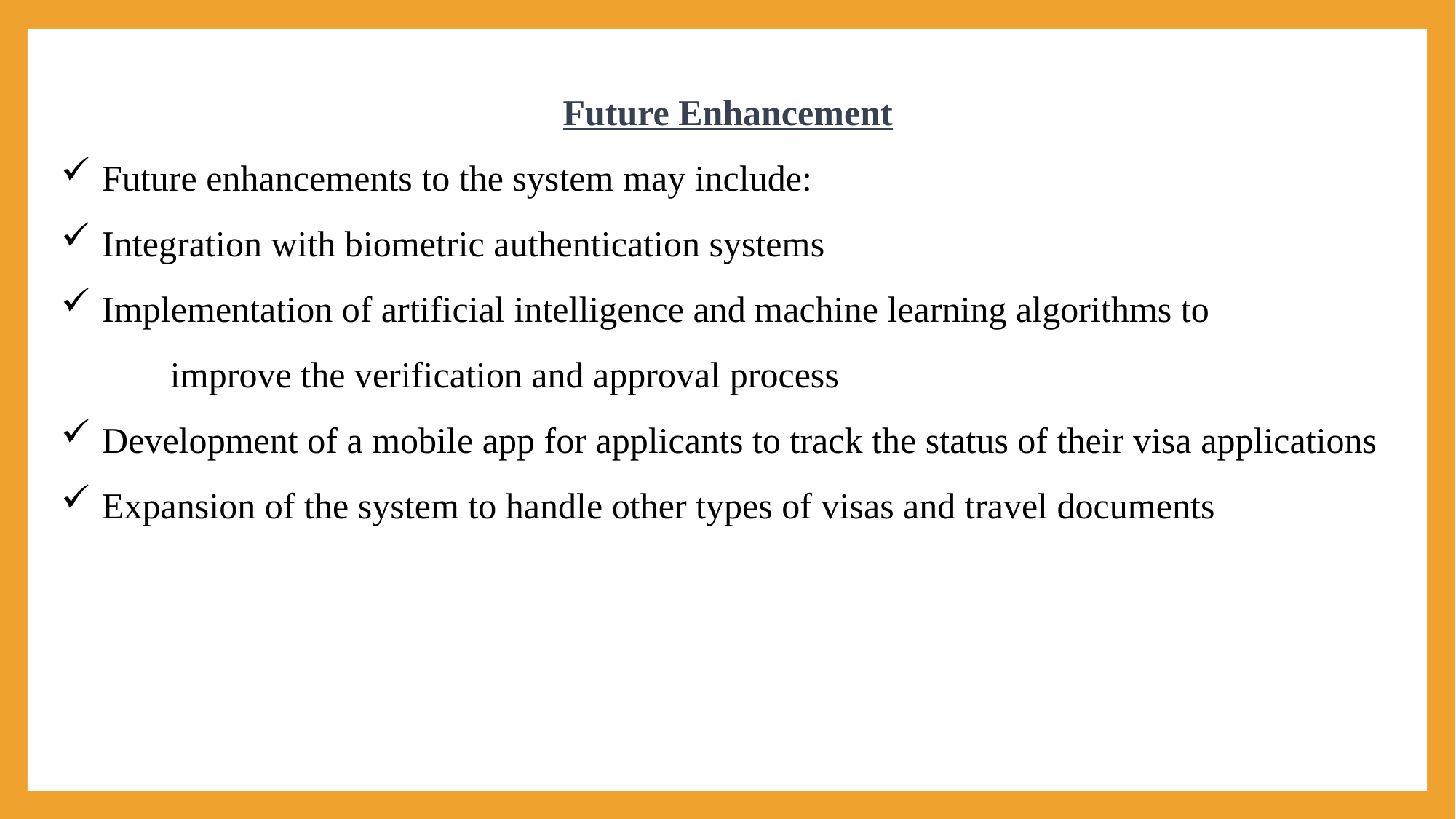

Future Enhancement
Future enhancements to the system may include:
Integration with biometric authentication systems
Implementation of artificial intelligence and machine learning algorithms to
	improve the verification and approval process
Development of a mobile app for applicants to track the status of their visa applications
Expansion of the system to handle other types of visas and travel documents